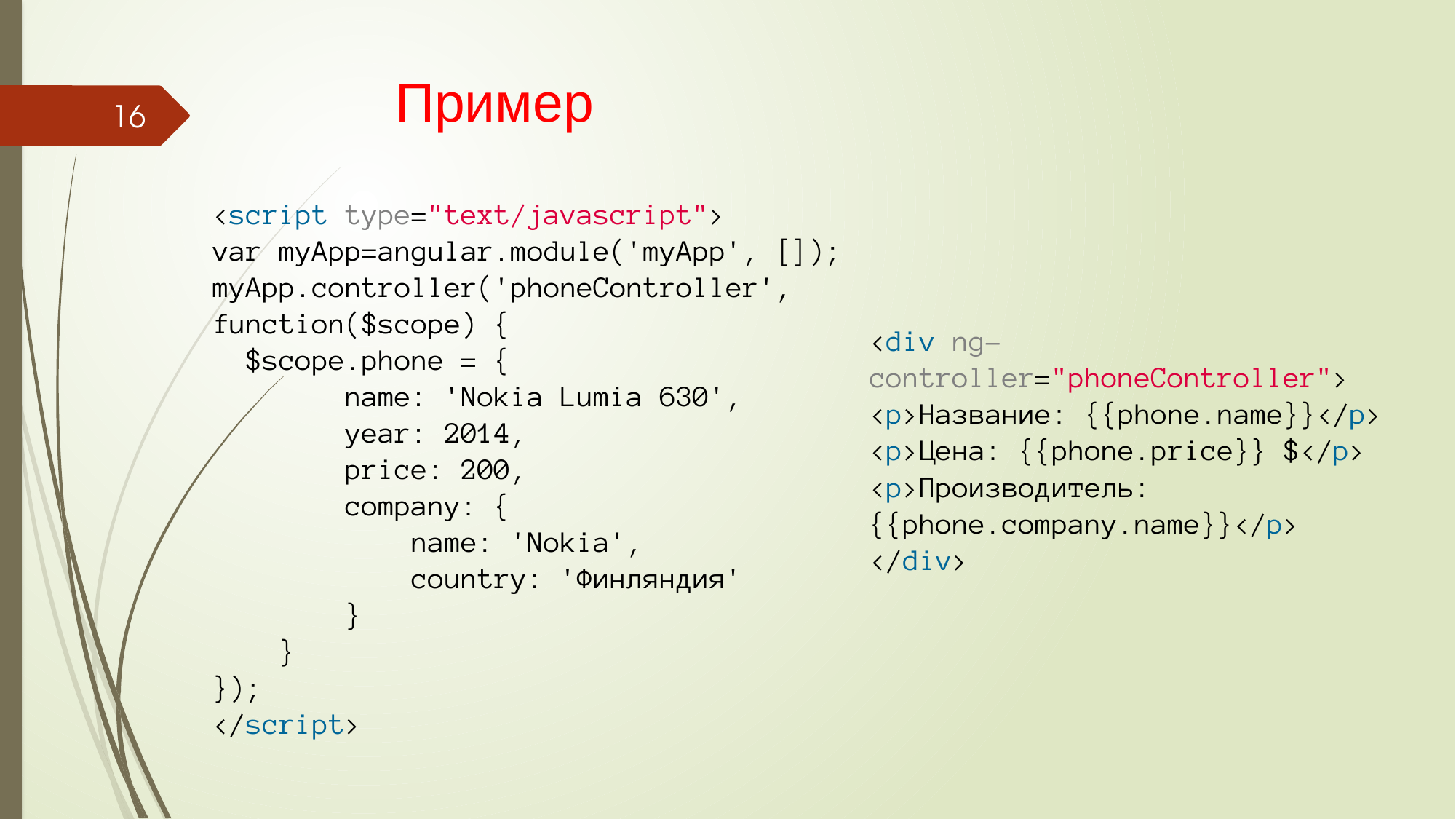

Пример
16
<script type="text/javascript">
var myApp=angular.module('myApp', []);
myApp.controller('phoneController', function($scope) {
  $scope.phone = {
        name: 'Nokia Lumia 630',
        year: 2014,
        price: 200,
        company: {
            name: 'Nokia',
            country: 'Финляндия'
        }
    }
});
</script>
<div ng-controller="phoneController">
<p>Название: {{phone.name}}</p>
<p>Цена: {{phone.price}} $</p>
<p>Производитель: {{phone.company.name}}</p>
</div>